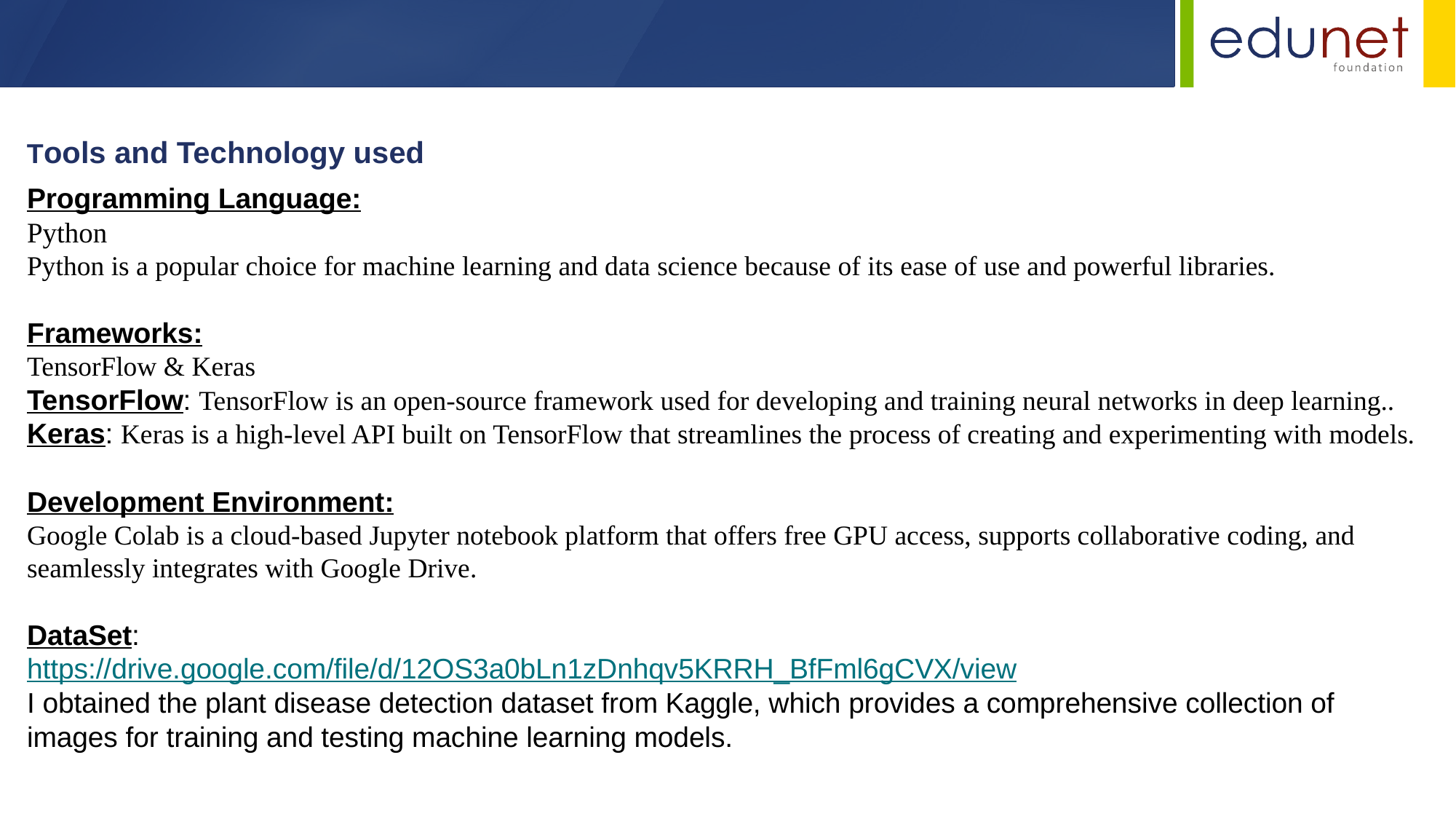

Tools and Technology used
Programming Language:
Python
Python is a popular choice for machine learning and data science because of its ease of use and powerful libraries.

Frameworks:
TensorFlow & Keras
TensorFlow: TensorFlow is an open-source framework used for developing and training neural networks in deep learning..
Keras: Keras is a high-level API built on TensorFlow that streamlines the process of creating and experimenting with models.

Development Environment:
Google Colab is a cloud-based Jupyter notebook platform that offers free GPU access, supports collaborative coding, and seamlessly integrates with Google Drive.

DataSet:
https://drive.google.com/file/d/12OS3a0bLn1zDnhqv5KRRH_BfFml6gCVX/view
I obtained the plant disease detection dataset from Kaggle, which provides a comprehensive collection of images for training and testing machine learning models.